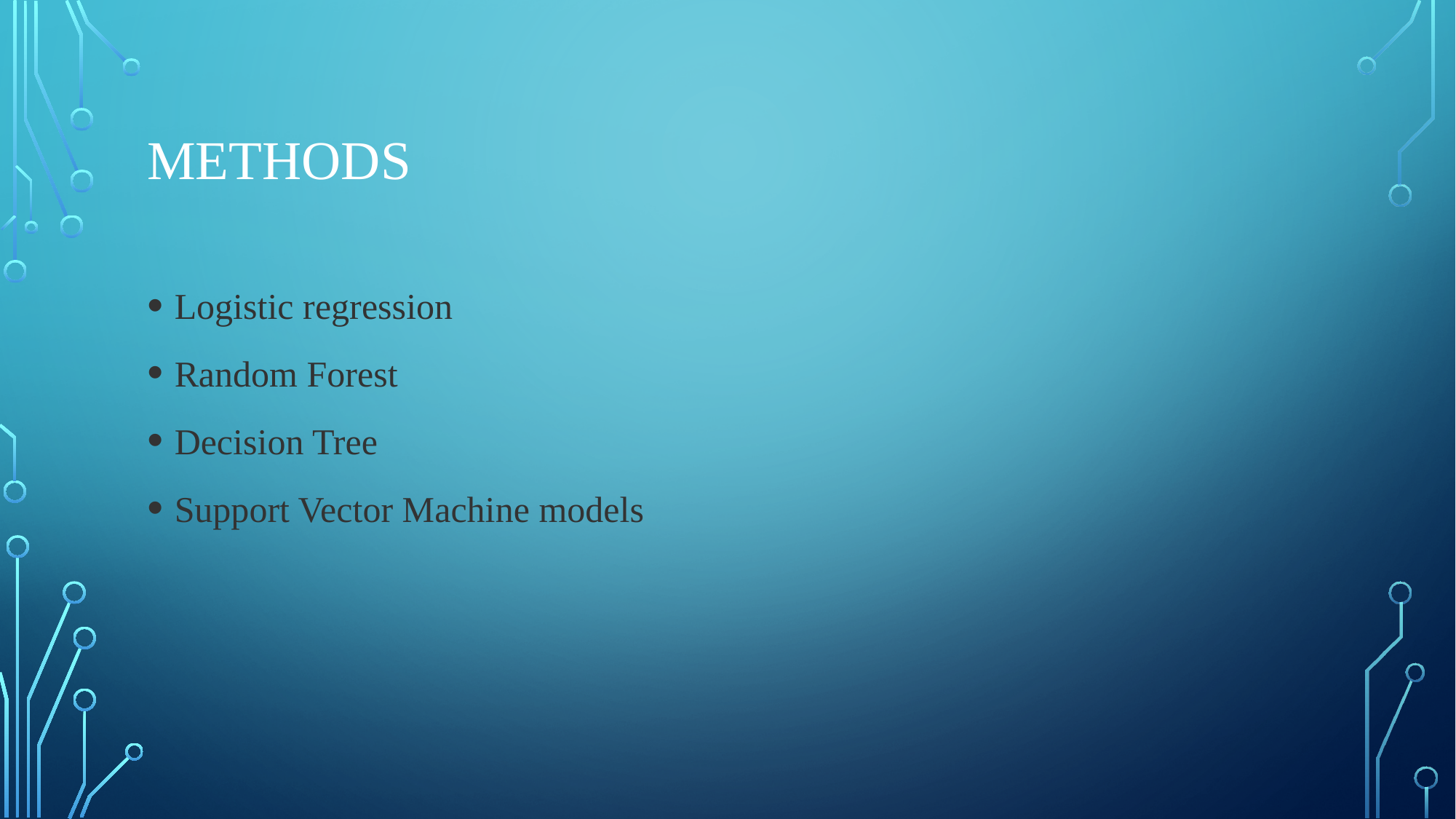

# METHODS
Logistic regression
Random Forest
Decision Tree
Support Vector Machine models